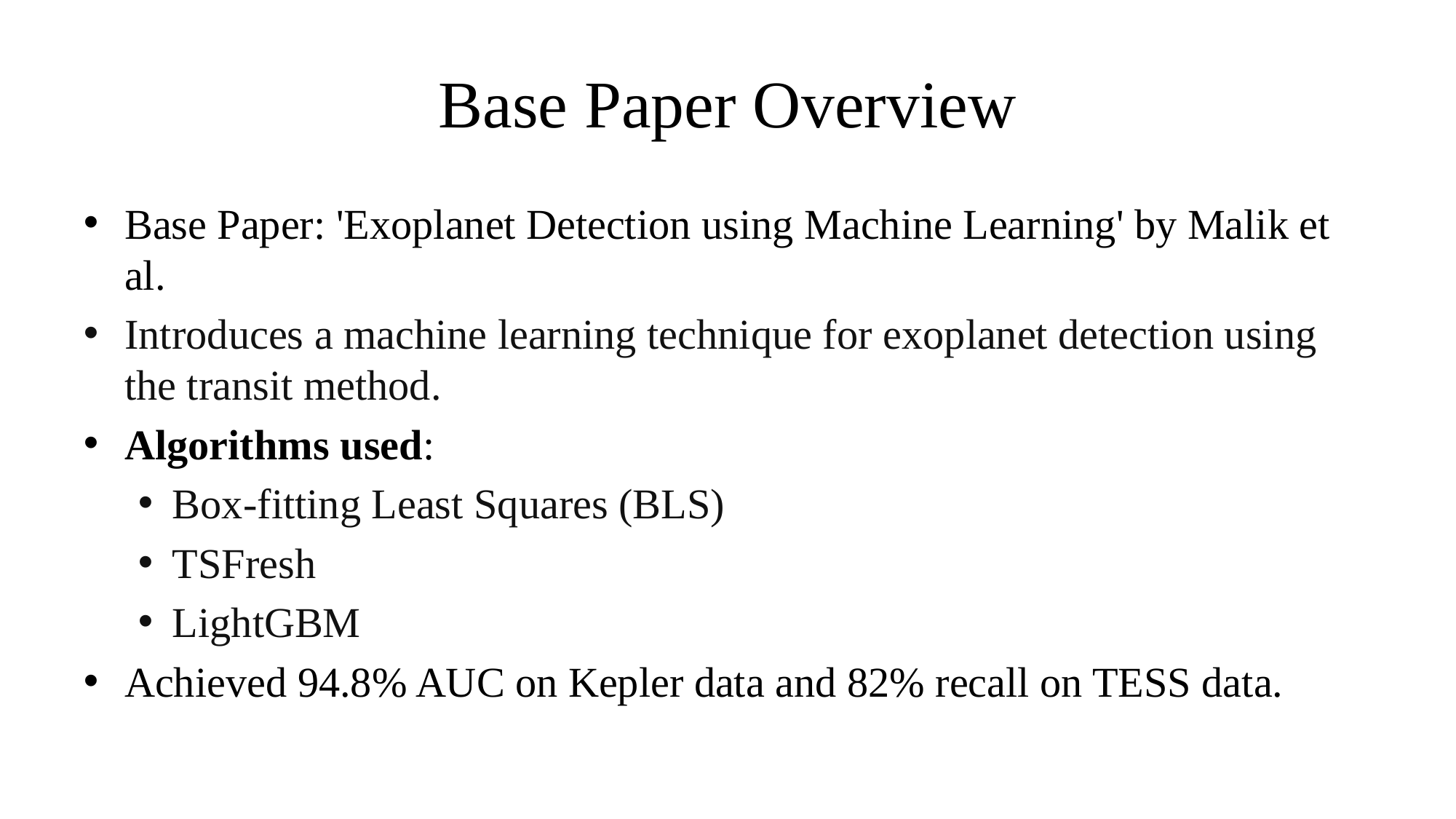

# Base Paper Overview
Base Paper: 'Exoplanet Detection using Machine Learning' by Malik et al.
Introduces a machine learning technique for exoplanet detection using the transit method.
Algorithms used:
Box-fitting Least Squares (BLS)
TSFresh
LightGBM
Achieved 94.8% AUC on Kepler data and 82% recall on TESS data.